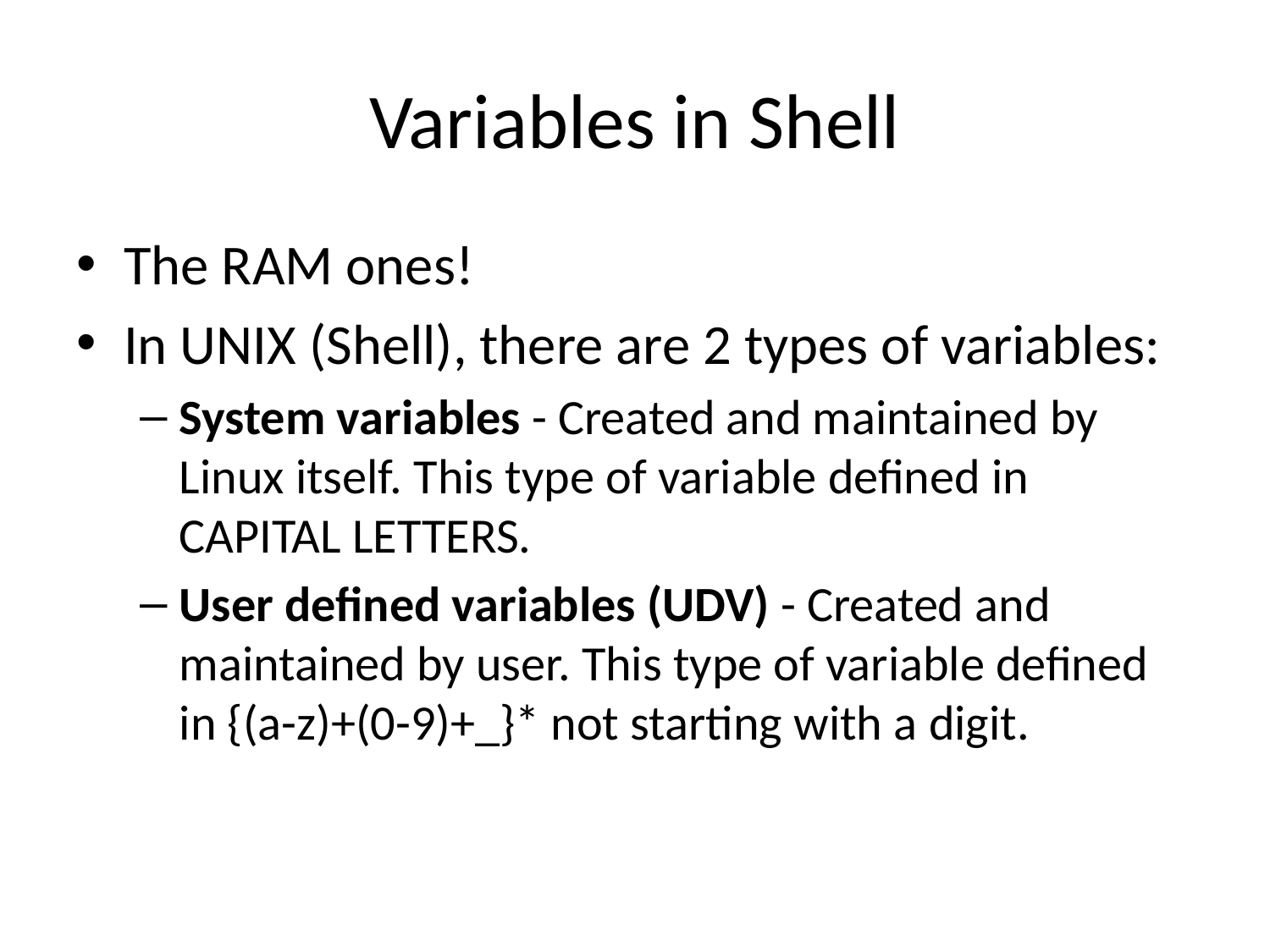

# Variables in Shell
The RAM ones!
In UNIX (Shell), there are 2 types of variables:
System variables - Created and maintained by Linux itself. This type of variable defined in CAPITAL LETTERS.
User defined variables (UDV) - Created and maintained by user. This type of variable defined in {(a-z)+(0-9)+_}* not starting with a digit.